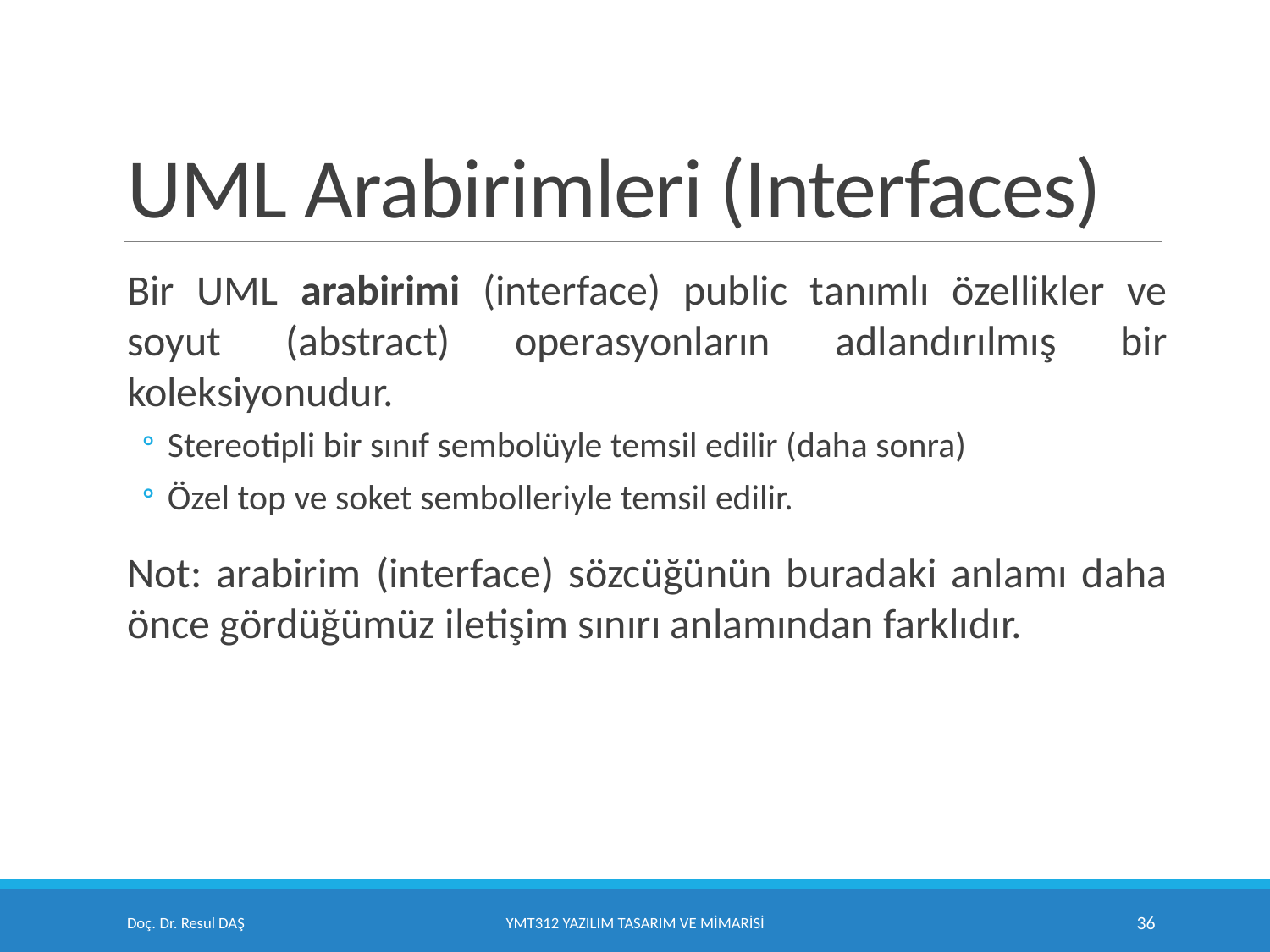

# UML Arabirimleri (Interfaces)
Bir UML arabirimi (interface) public tanımlı özellikler ve soyut (abstract) operasyonların adlandırılmış bir koleksiyonudur.
Stereotipli bir sınıf sembolüyle temsil edilir (daha sonra)
Özel top ve soket sembolleriyle temsil edilir.
Not: arabirim (interface) sözcüğünün buradaki anlamı daha önce gördüğümüz iletişim sınırı anlamından farklıdır.
Doç. Dr. Resul DAŞ
YMT312 Yazılım Tasarım ve Mimarisi
36